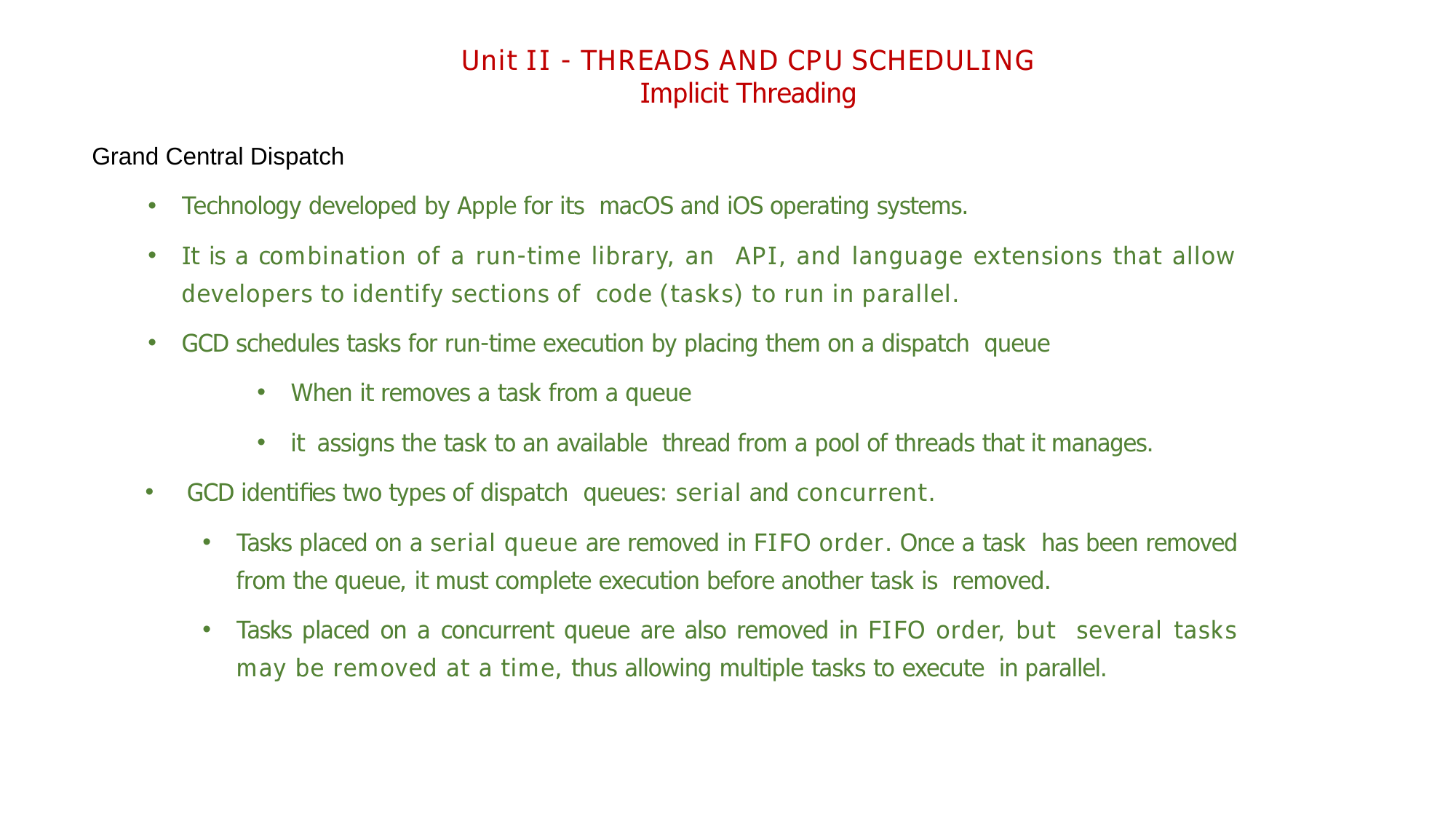

Unit II - THREADS AND CPU SCHEDULING
Implicit Threading

Grand Central Dispatch
Technology developed by Apple for its  macOS and iOS operating systems.
It is a combination of a run-time library, an  API, and language extensions that allow developers to identify sections of  code (tasks) to run in parallel.
GCD schedules tasks for run-time execution by placing them on a dispatch  queue
When it removes a task from a queue
it assigns the task to an available  thread from a pool of threads that it manages.
GCD identifies two types of dispatch  queues: serial and concurrent.
Tasks placed on a serial queue are removed in FIFO order. Once a task  has been removed from the queue, it must complete execution before another task is  removed.
Tasks placed on a concurrent queue are also removed in FIFO order, but  several tasks may be removed at a time, thus allowing multiple tasks to execute  in parallel.